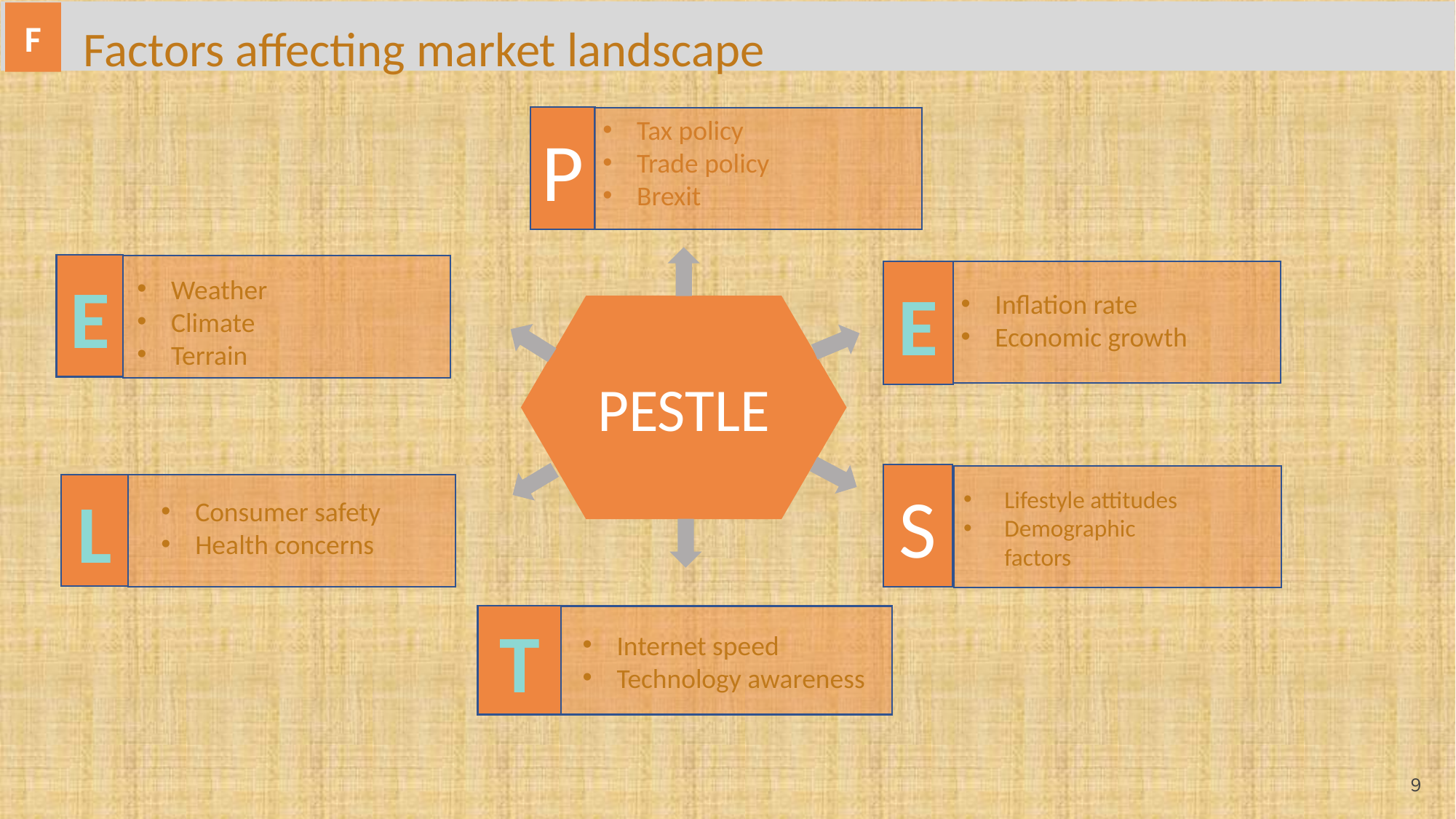

F
Factors affecting market landscape
P
Tax policy
Trade policy
Brexit

E

E
Weather
Climate
Terrain
Inflation rate
Economic growth
PESTLE

S

L

Lifestyle attitudes
Demographic factors

Consumer safety
Health concerns

T

Internet speed
Technology awareness
9